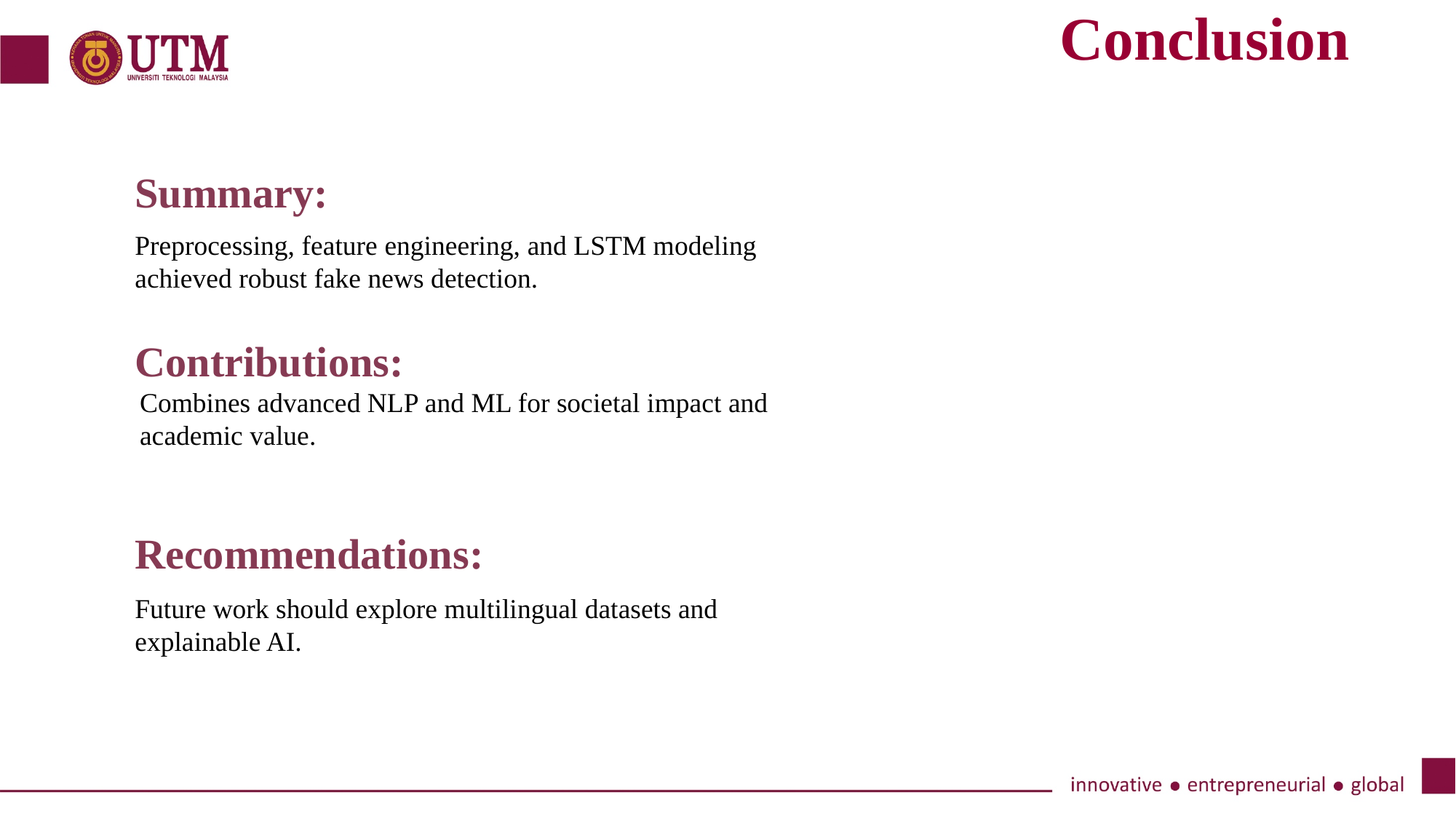

Conclusion
Summary:
Preprocessing, feature engineering, and LSTM modeling achieved robust fake news detection.
Contributions:
Combines advanced NLP and ML for societal impact and academic value.
Recommendations:
Future work should explore multilingual datasets and explainable AI.